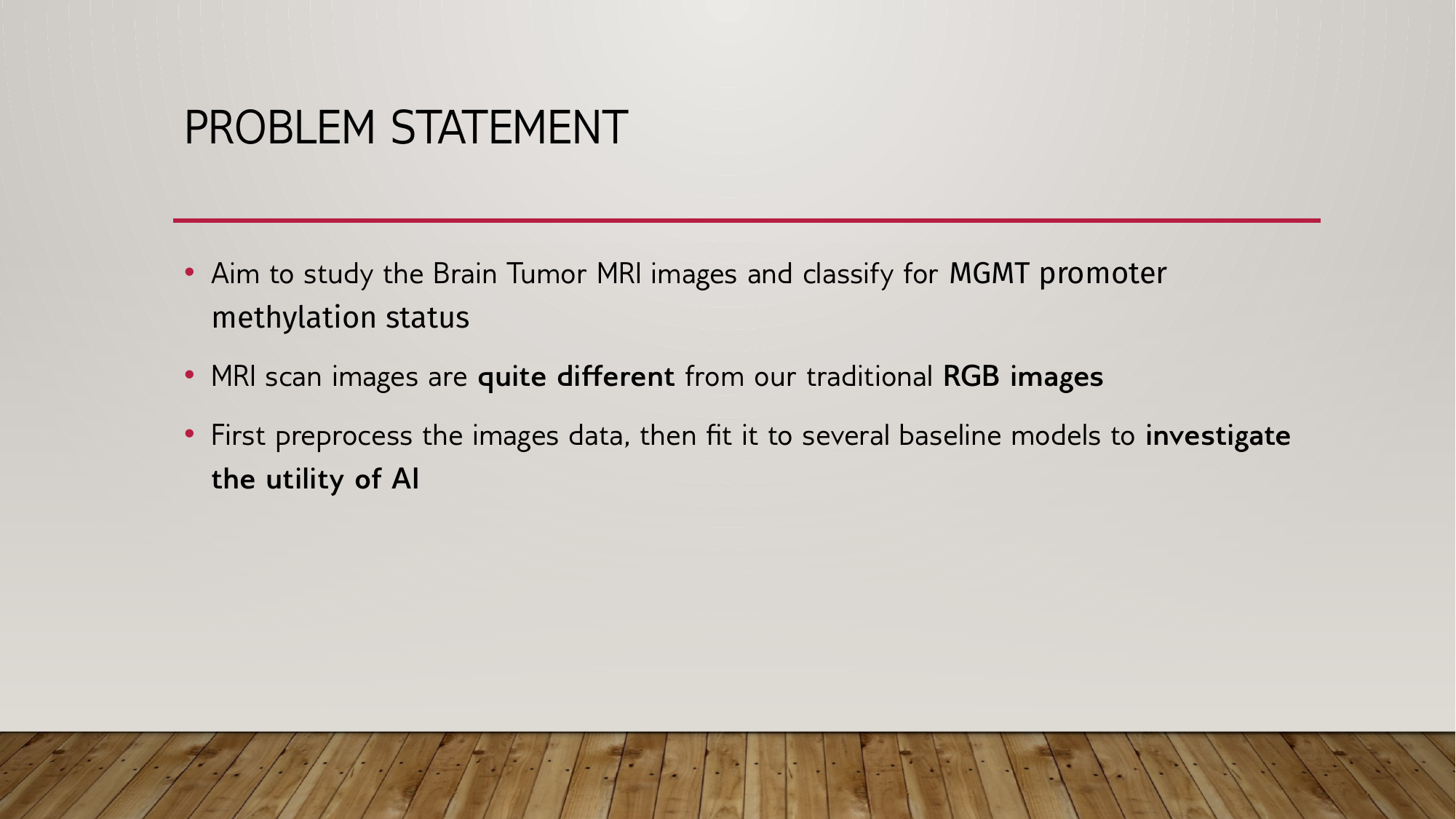

# Problem Statement
Aim to study the Brain Tumor MRI images and classify for MGMT promoter methylation status
MRI scan images are quite different from our traditional RGB images
First preprocess the images data, then fit it to several baseline models to investigate the utility of AI